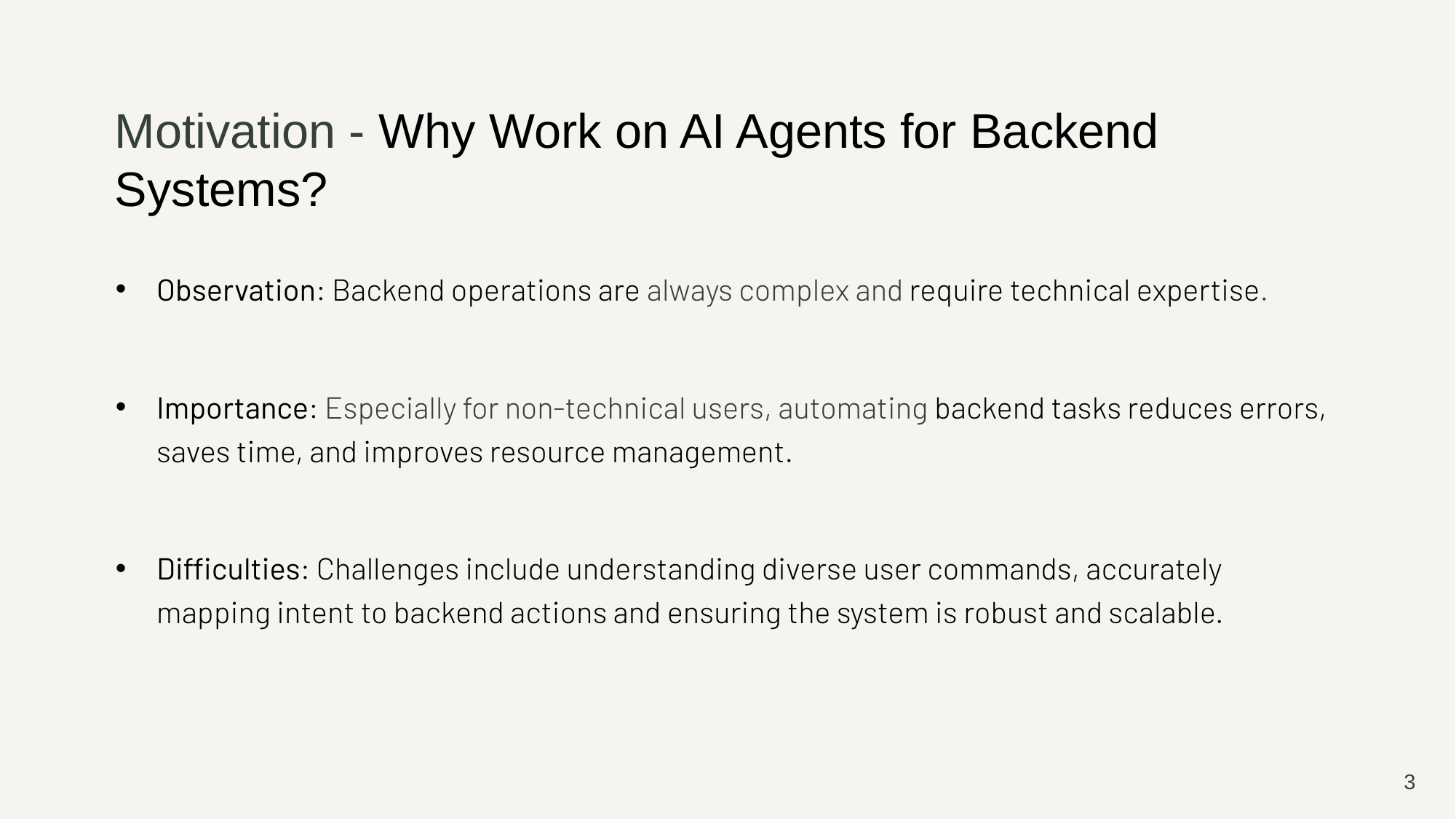

# Motivation - Why Work on AI Agents for Backend Systems?
Observation: Backend operations are always complex and require technical expertise.

Importance: Especially for non-technical users, automating backend tasks reduces errors, saves time, and improves resource management.

Difficulties: Challenges include understanding diverse user commands, accurately mapping intent to backend actions and ensuring the system is robust and scalable.
3